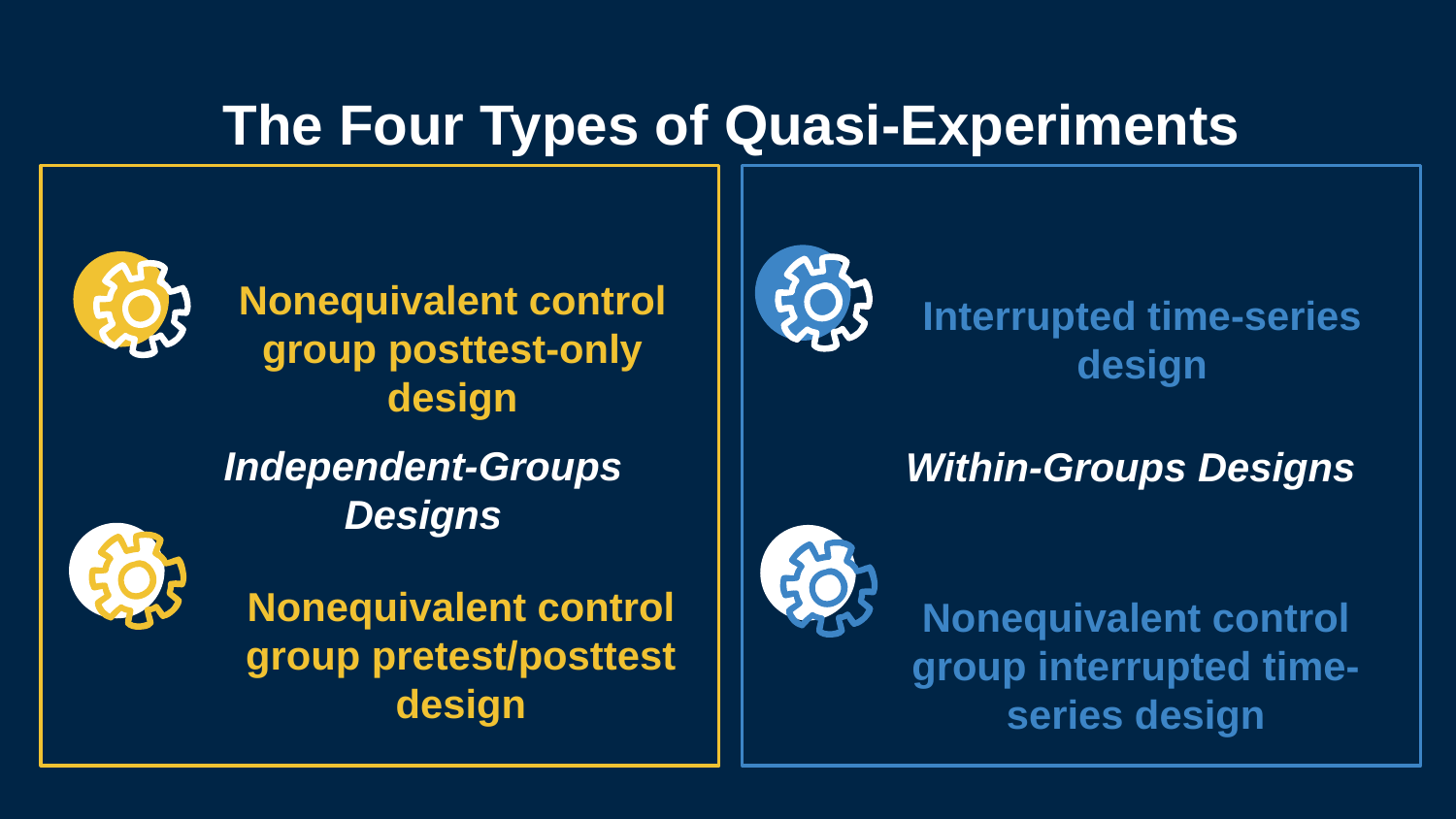

# The Four Types of Quasi-Experiments

Nonequivalent control group posttest-only design
Interrupted time-series design
Independent-Groups Designs
Within-Groups Designs

Nonequivalent control group pretest/posttest design
Nonequivalent control group interrupted time-series design